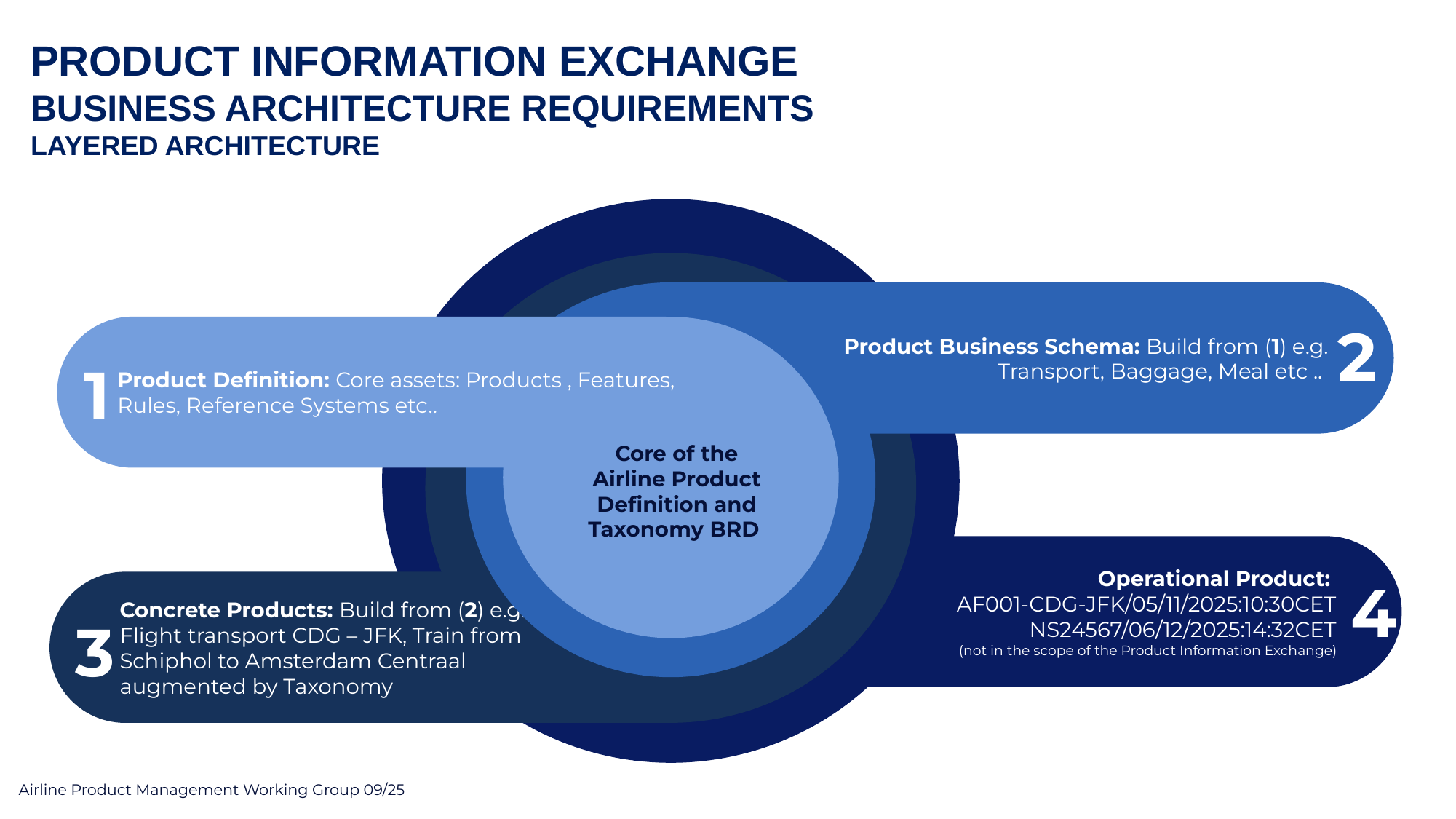

Product INFORMATION Exchange
Business Architecture Requirements
Layered Architecture

Product Business Schema: Build from (1) e.g. Transport, Baggage, Meal etc ..
2
Product Definition: Core assets: Products , Features, Rules, Reference Systems etc..

1
Core of the Airline Product Definition and Taxonomy BRD
Operational Product:
AF001-CDG-JFK/05/11/2025:10:30CET
NS24567/06/12/2025:14:32CET
(not in the scope of the Product Information Exchange)
4
Concrete Products: Build from (2) e.g.
Flight transport CDG – JFK, Train from
Schiphol to Amsterdam Centraal
augmented by Taxonomy
3